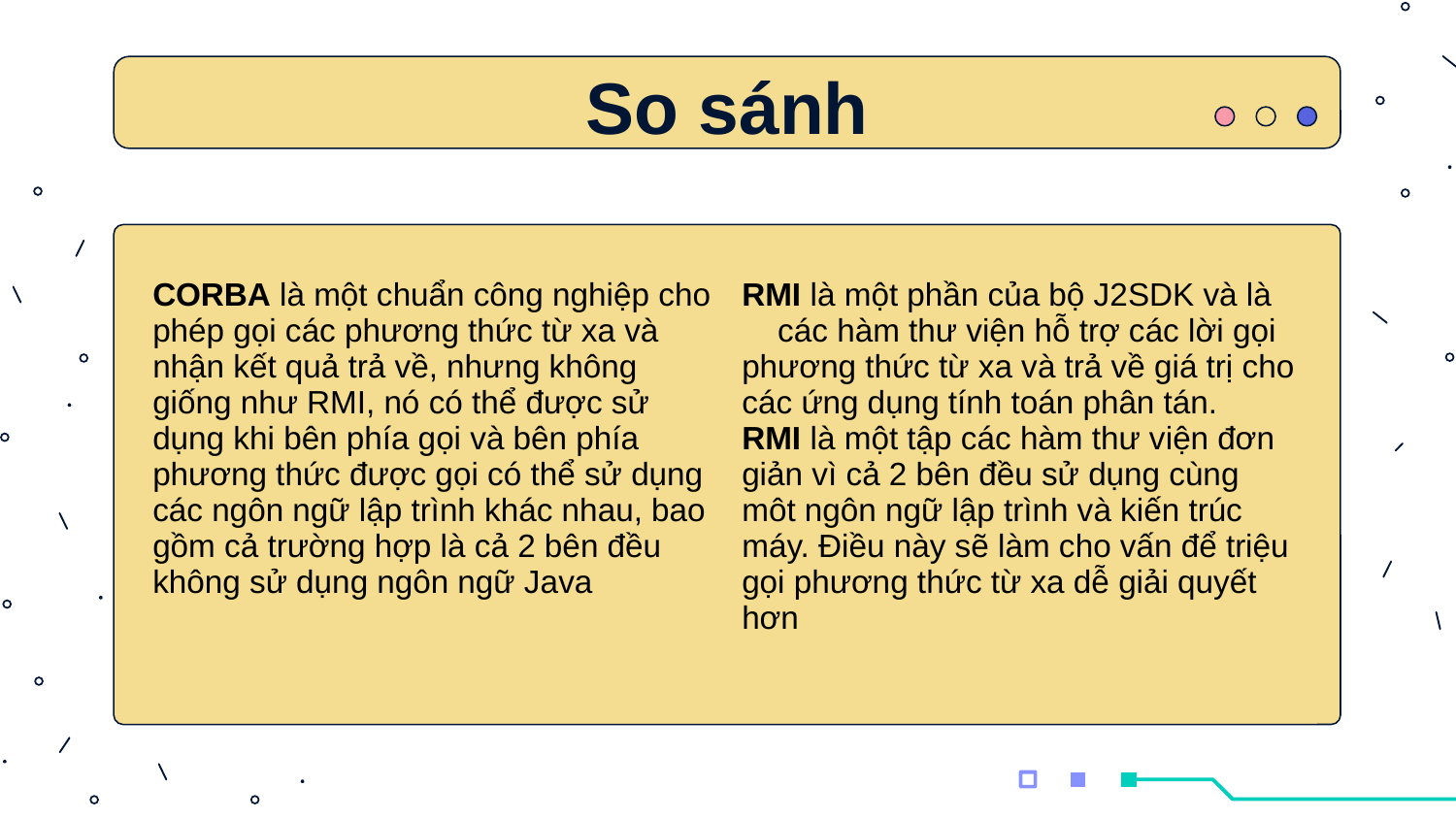

# So sánh

| CORBA là một chuẩn công nghiệp cho phép gọi các phương thức từ xa và nhận kết quả trả về, nhưng không giống như RMI, nó có thể được sử dụng khi bên phía gọi và bên phía phương thức được gọi có thể sử dụng các ngôn ngữ lập trình khác nhau, bao gồm cả trường hợp là cả 2 bên đều không sử dụng ngôn ngữ Java | RMI là một phần của bộ J2SDK và là các hàm thư viện hỗ trợ các lời gọi phương thức từ xa và trả về giá trị cho các ứng dụng tính toán phân tán. RMI là một tập các hàm thư viện đơn giản vì cả 2 bên đều sử dụng cùng môt ngôn ngữ lập trình và kiến trúc máy. Điều này sẽ làm cho vấn để triệu gọi phương thức từ xa dễ giải quyết hơn |
| --- | --- |